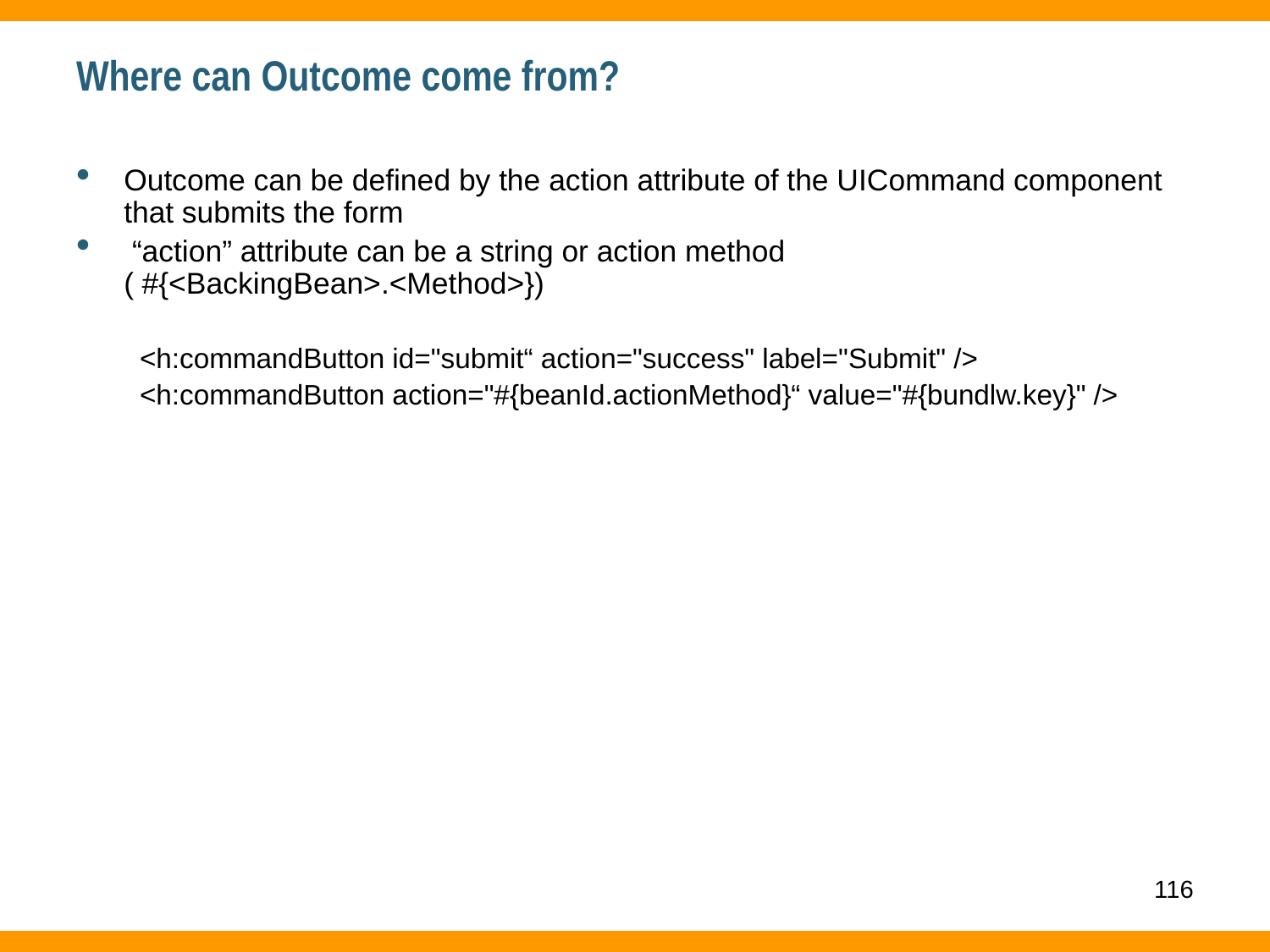

# Where can Outcome come from?
Outcome can be defined by the action attribute of the UICommand component that submits the form
 “action” attribute can be a string or action method ( #{<BackingBean>.<Method>})

<h:commandButton id="submit“ action="success" label="Submit" />
<h:commandButton action="#{beanId.actionMethod}“ value="#{bundlw.key}" />
116